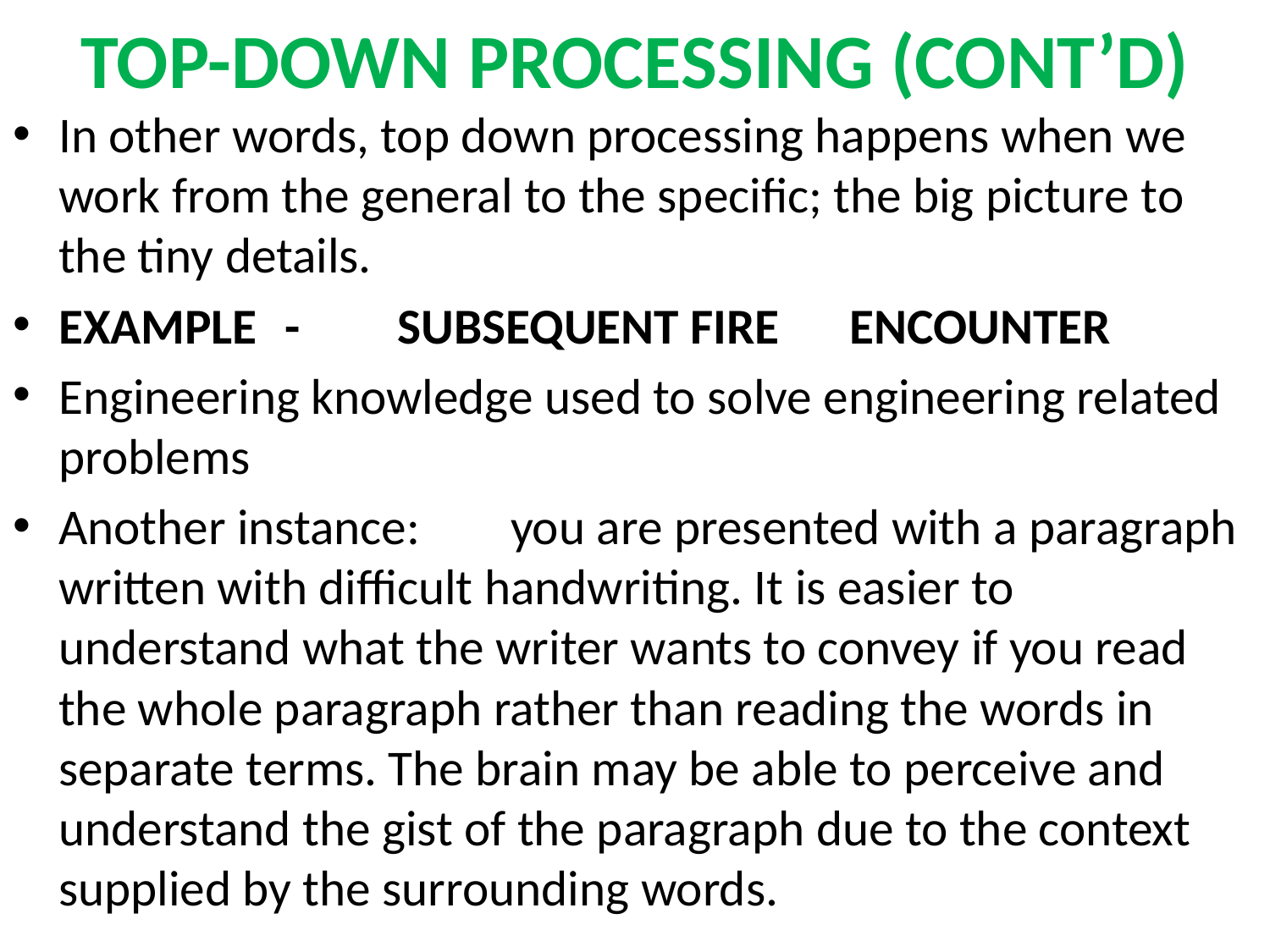

# TOP-DOWN PROCESSING (CONT’D)
In other words, top down processing happens when we work from the general to the specific; the big picture to the tiny details.
EXAMPLE	-	SUBSEQUENT FIRE 						ENCOUNTER
Engineering knowledge used to solve engineering related problems
Another instance:	you are presented with a paragraph written with difficult handwriting. It is easier to understand what the writer wants to convey if you read the whole paragraph rather than reading the words in separate terms. The brain may be able to perceive and understand the gist of the paragraph due to the context supplied by the surrounding words.